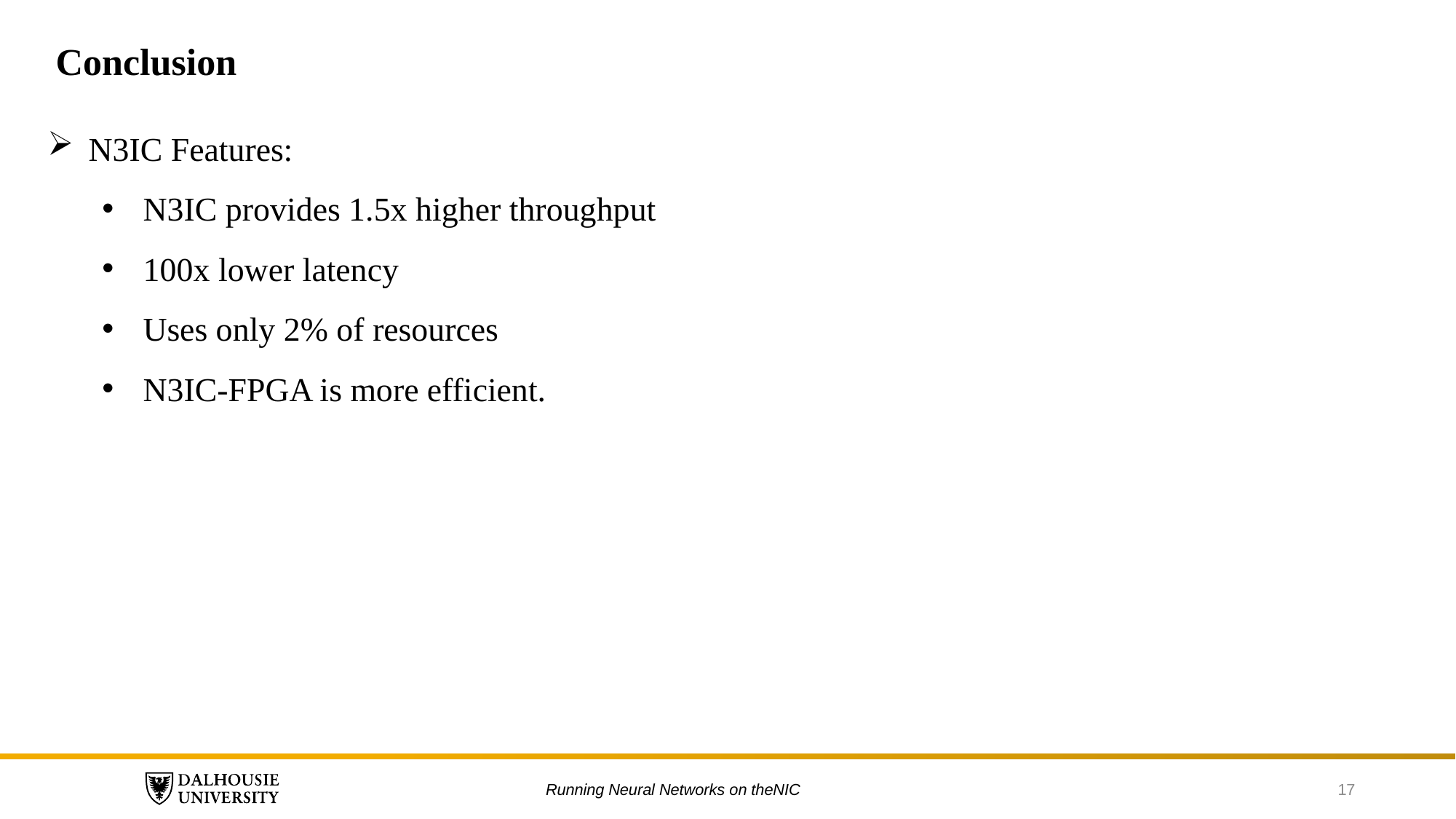

Conclusion
N3IC Features:
N3IC provides 1.5x higher throughput
100x lower latency
Uses only 2% of resources
N3IC-FPGA is more efficient.

Running Neural Networks on theNIC
17